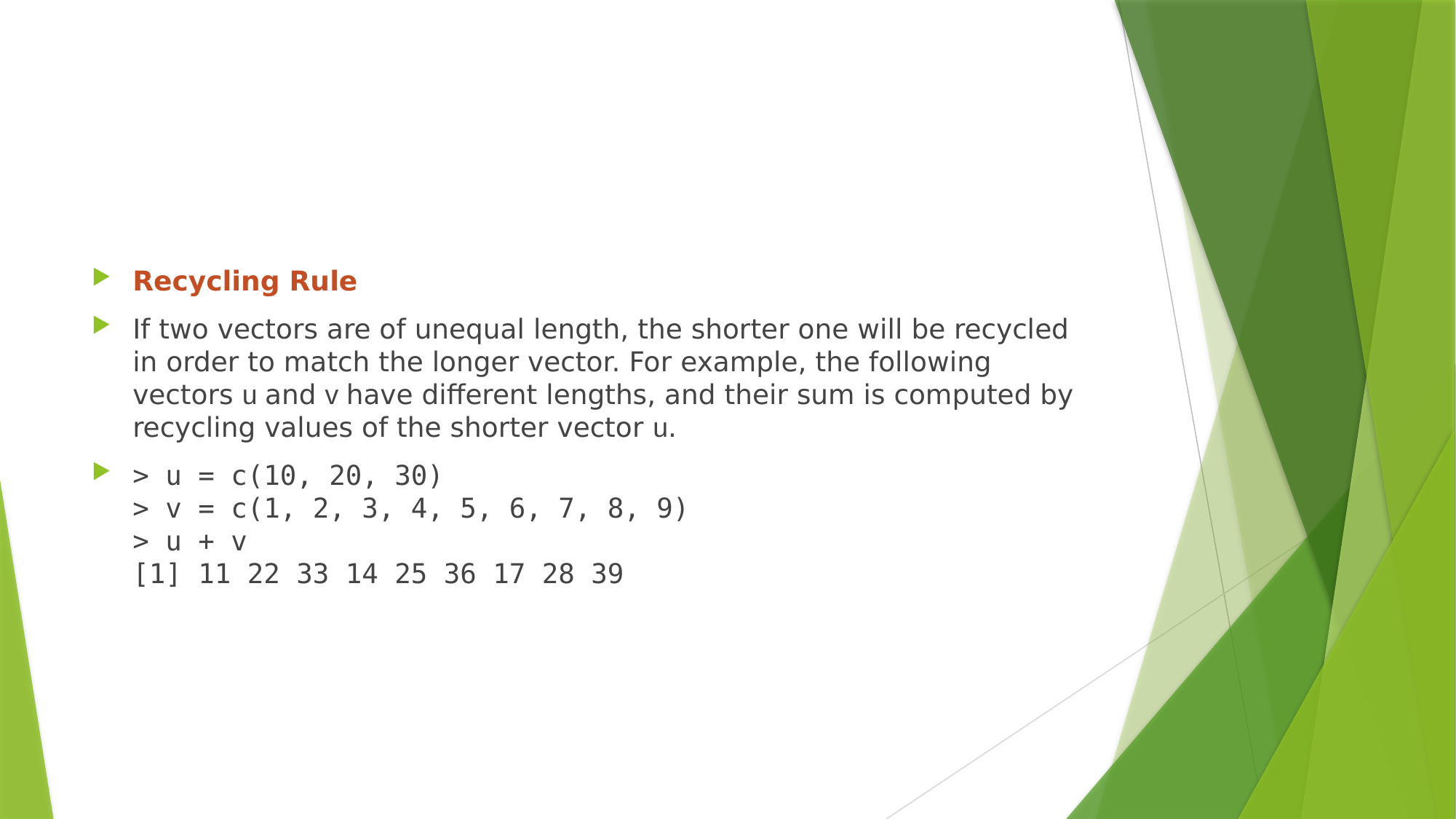

#
Recycling Rule
If two vectors are of unequal length, the shorter one will be recycled in order to match the longer vector. For example, the following vectors u and v have different lengths, and their sum is computed by recycling values of the shorter vector u.
> u = c(10, 20, 30) 
> v = c(1, 2, 3, 4, 5, 6, 7, 8, 9) 
> u + v 
[1] 11 22 33 14 25 36 17 28 39